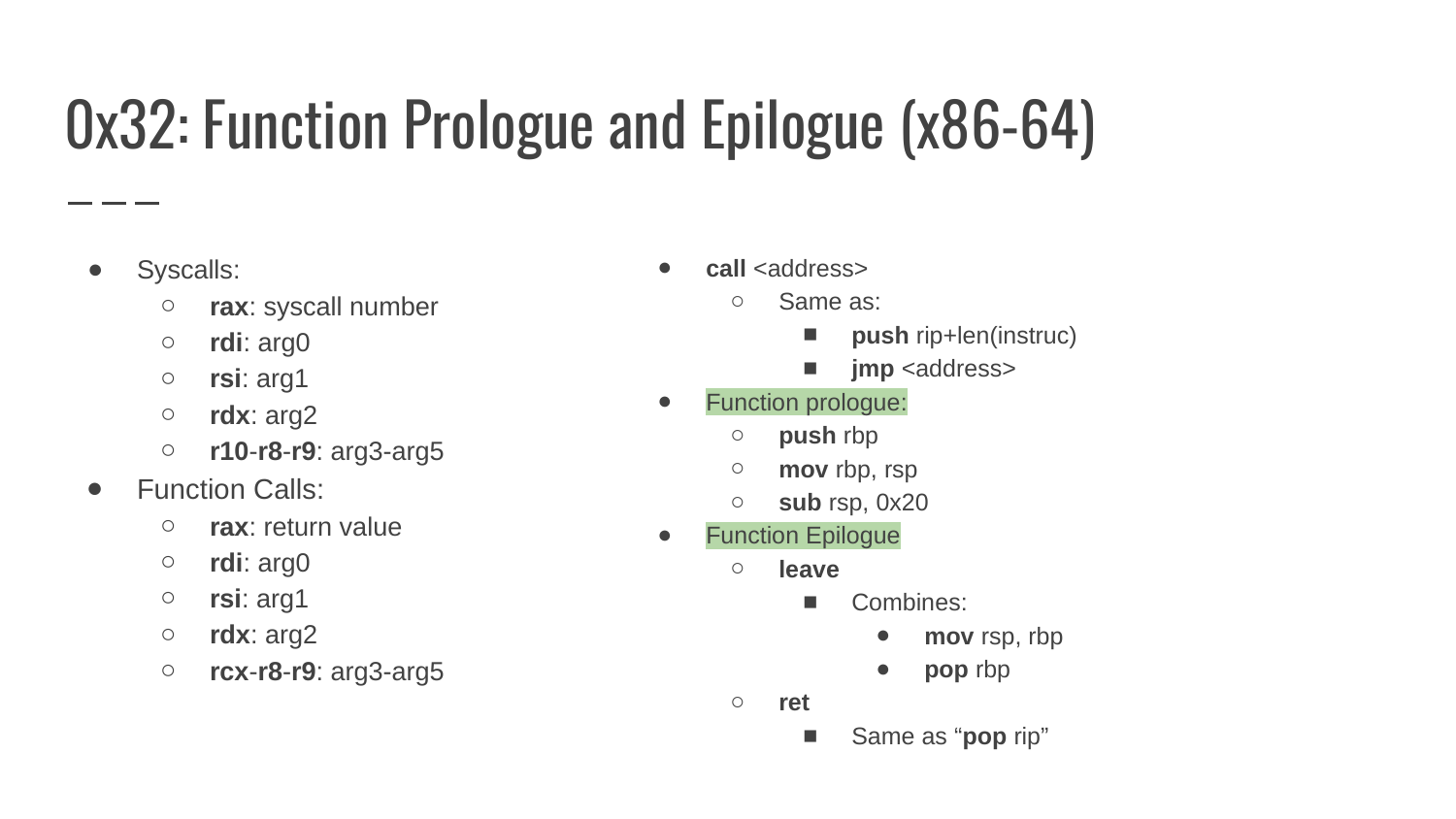

# 0x32: Function Prologue and Epilogue (x86-64)
Syscalls:
rax: syscall number
rdi: arg0
rsi: arg1
rdx: arg2
r10-r8-r9: arg3-arg5
Function Calls:
rax: return value
rdi: arg0
rsi: arg1
rdx: arg2
rcx-r8-r9: arg3-arg5
call <address>
Same as:
push rip+len(instruc)
jmp <address>
Function prologue:
push rbp
mov rbp, rsp
sub rsp, 0x20
Function Epilogue
leave
Combines:
mov rsp, rbp
pop rbp
ret
Same as “pop rip”